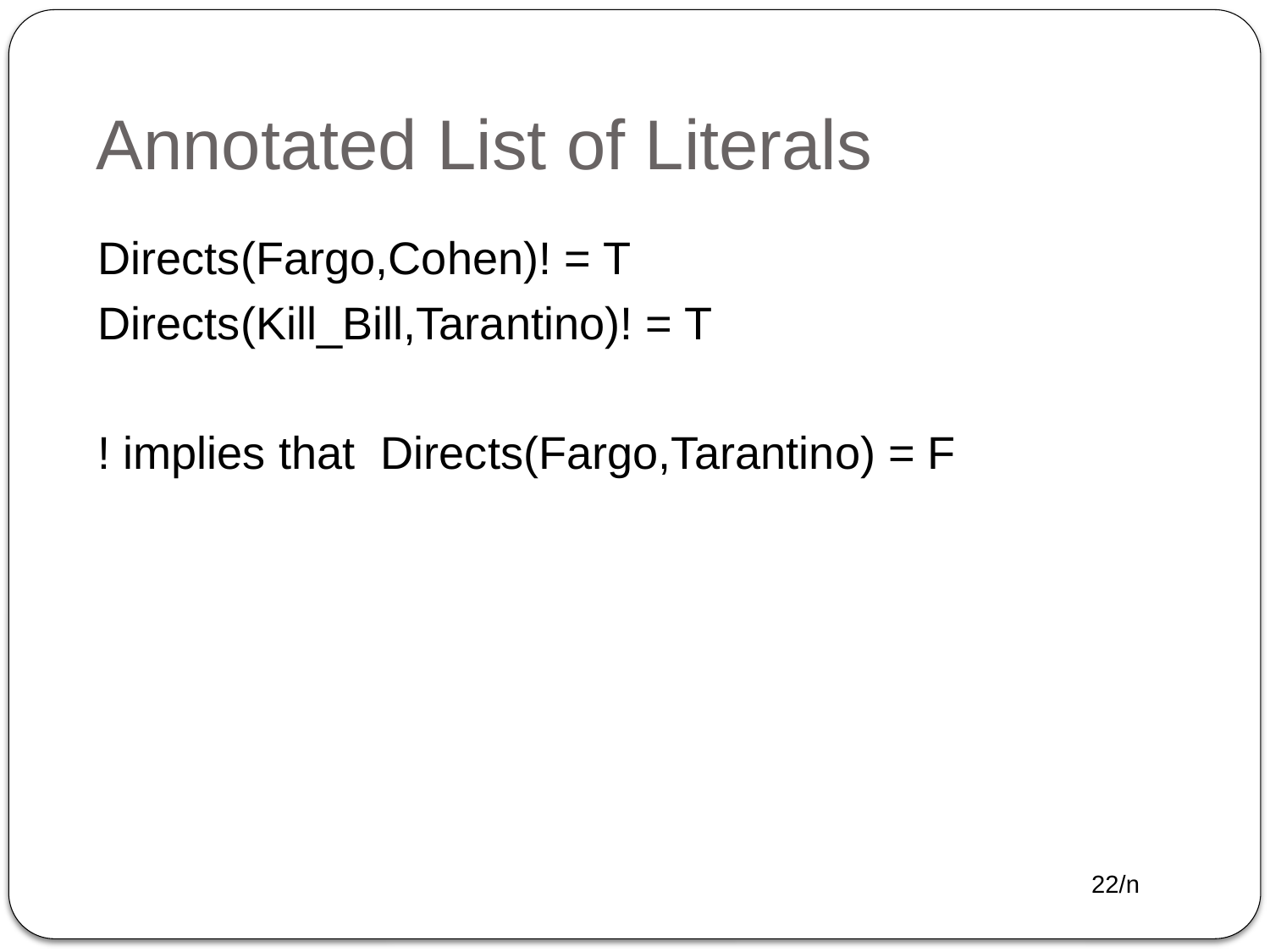

# Annotated List of Literals
Directs(Fargo,Cohen)! = T
Directs(Kill_Bill,Tarantino)! = T

! implies that  Directs(Fargo,Tarantino) = F